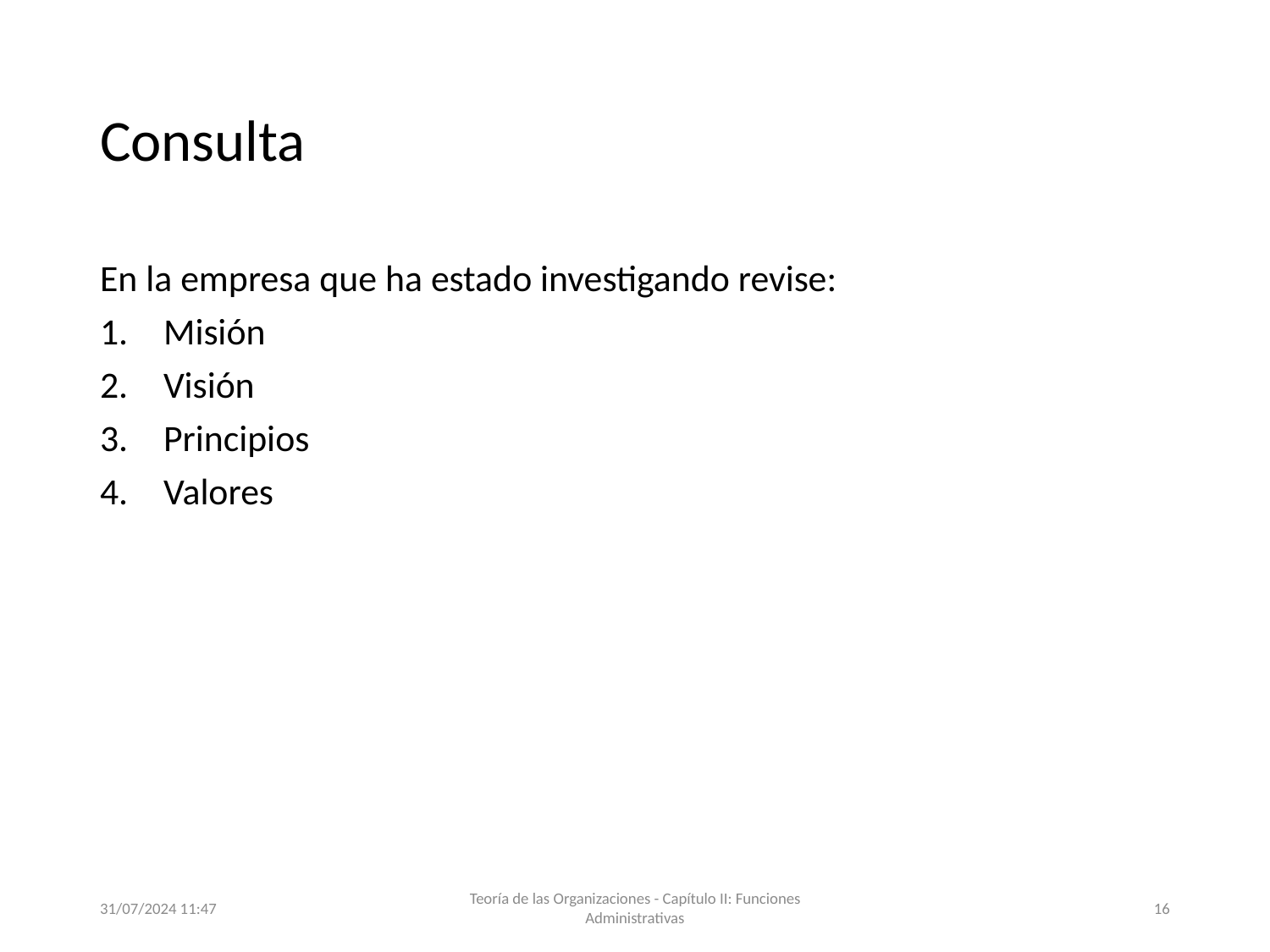

# Consulta
En la empresa que ha estado investigando revise:
Misión
Visión
Principios
Valores

31/07/2024 11:47
Teoría de las Organizaciones - Capítulo II: Funciones Administrativas
16